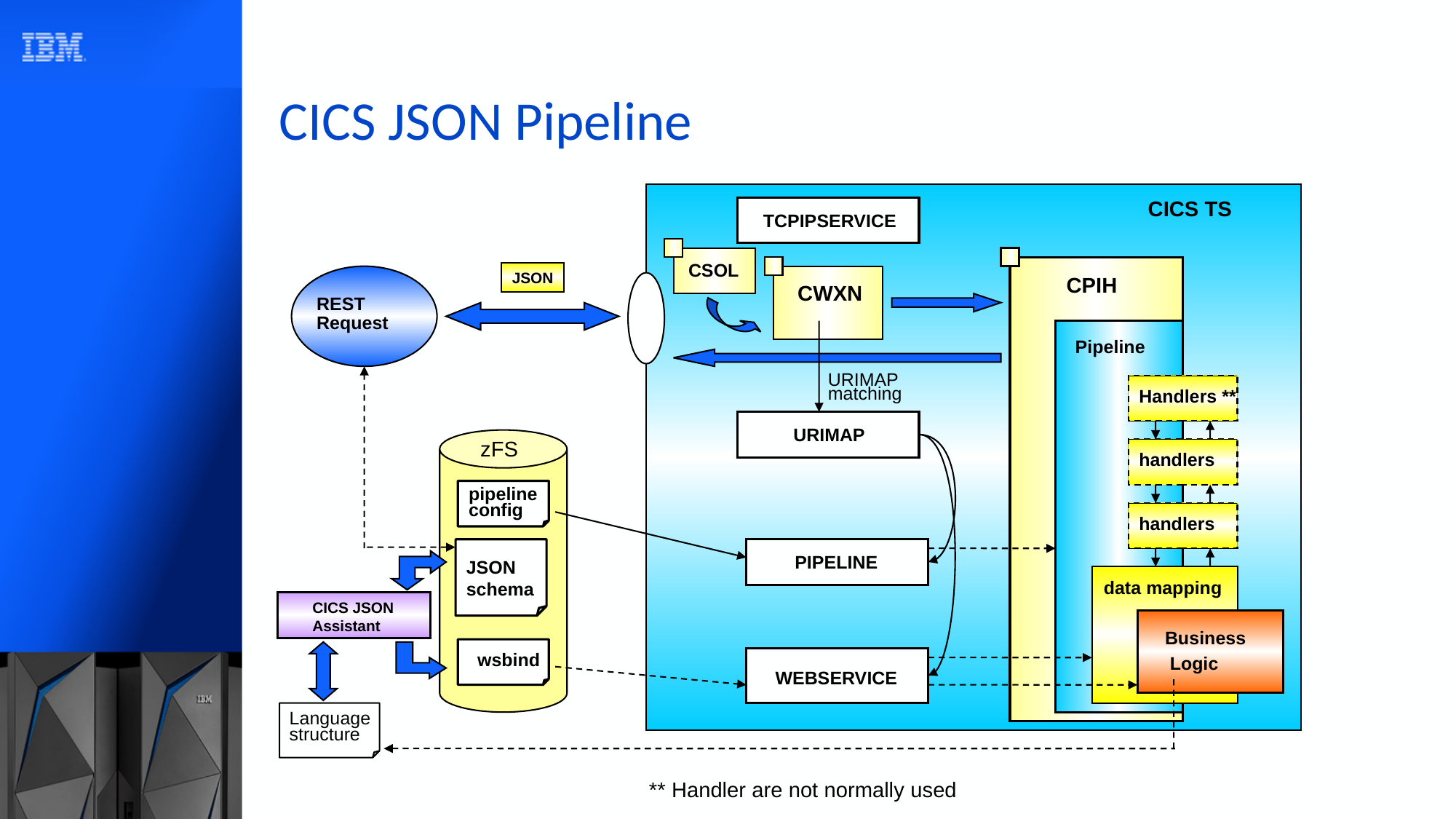

# CICS JSON Pipeline

CICS TS

TCPIPSERVICE

CSOL

JSON

CPIH

CWXN

REST
Request

Pipeline

URIMAP
matching
Handlers **

URIMAP

zFS

handlers

pipeline
config

handlers

PIPELINE

JSON
schema

data mapping

CICS JSON
Assistant

Business
 Logic

wsbind

WEBSERVICE

Language
structure

29
** Handler are not normally used